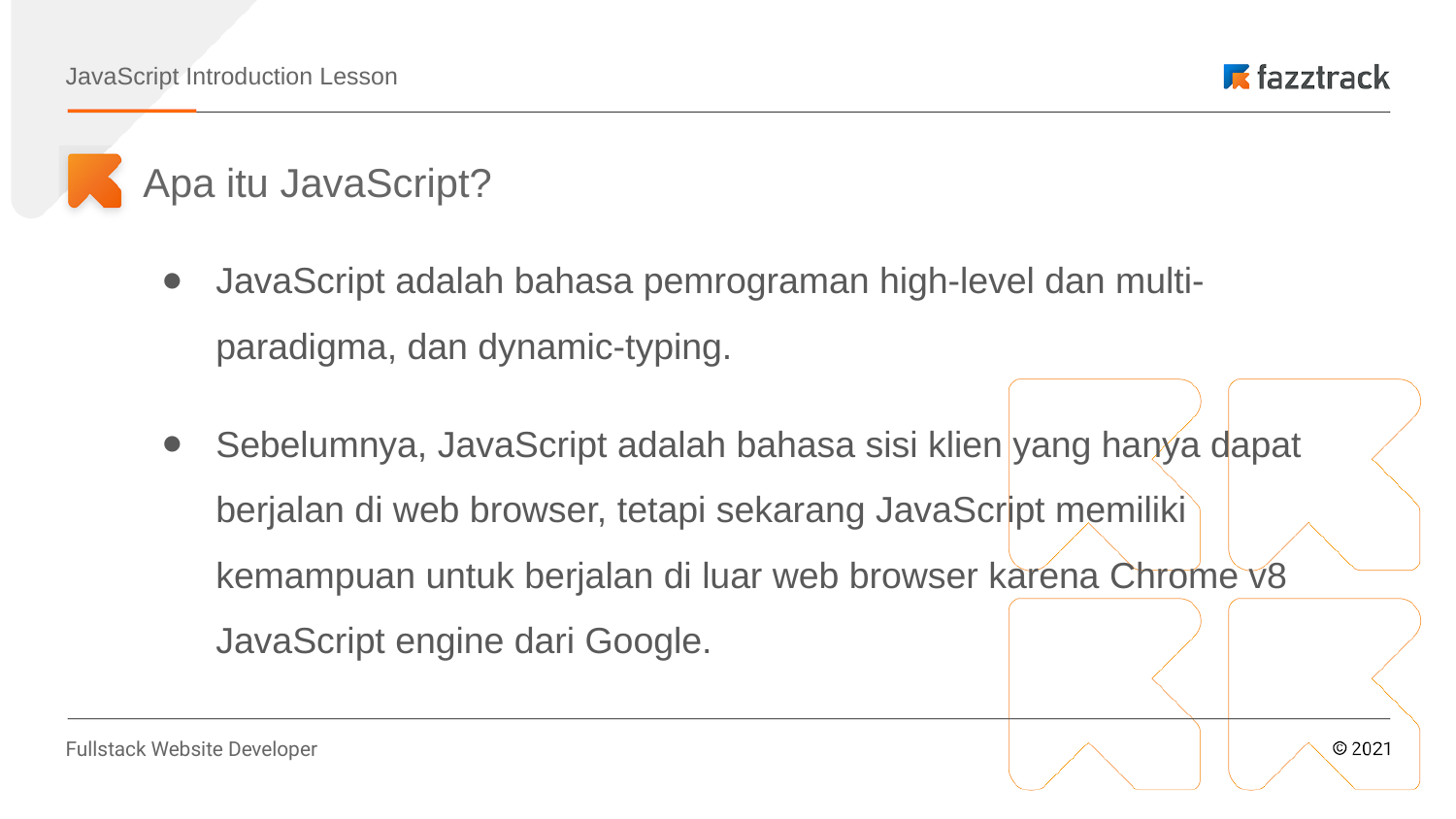

JavaScript Introduction Lesson
Apa itu JavaScript?
JavaScript adalah bahasa pemrograman high-level dan multi-paradigma, dan dynamic-typing.
Sebelumnya, JavaScript adalah bahasa sisi klien yang hanya dapat berjalan di web browser, tetapi sekarang JavaScript memiliki kemampuan untuk berjalan di luar web browser karena Chrome v8 JavaScript engine dari Google.
Fullstack Website Developer